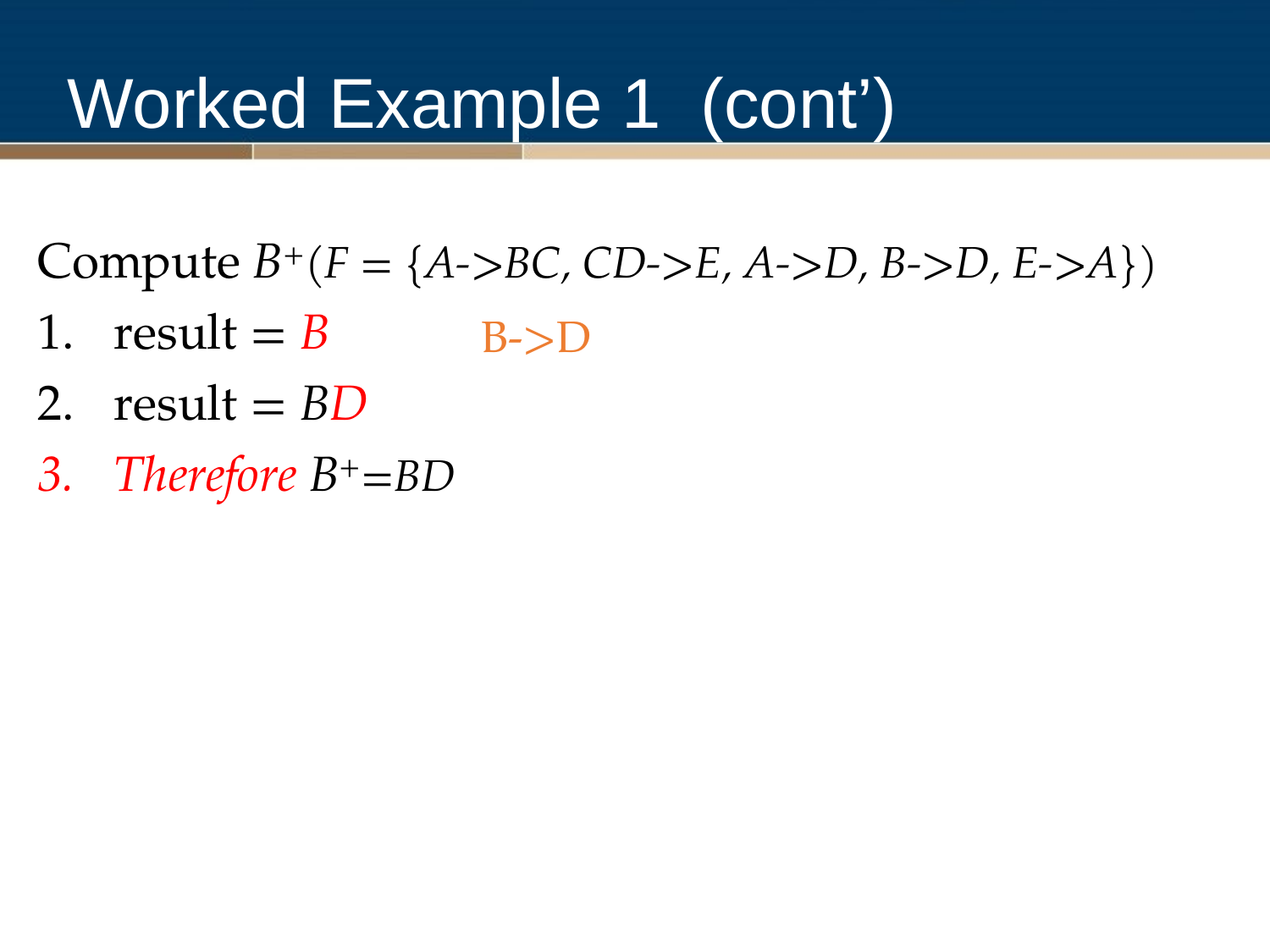

# Worked Example 1  (cont’)
Compute B+(F = {A->BC, CD->E, A->D, B->D, E->A})
result = B
result = BD
Therefore B+=BD

B->D